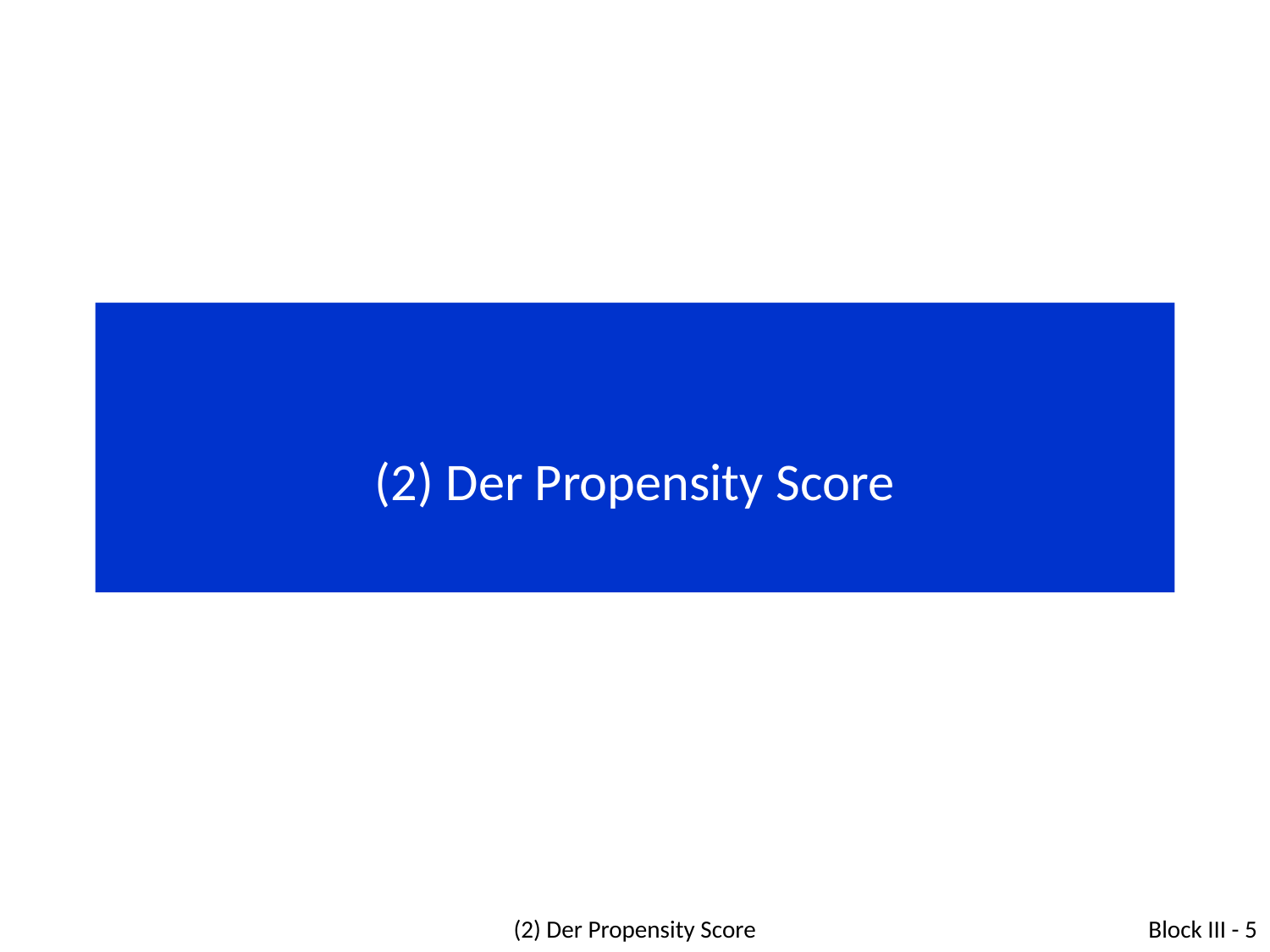

# (2) Der Propensity Score
(2) Der Propensity Score
Block III - 5